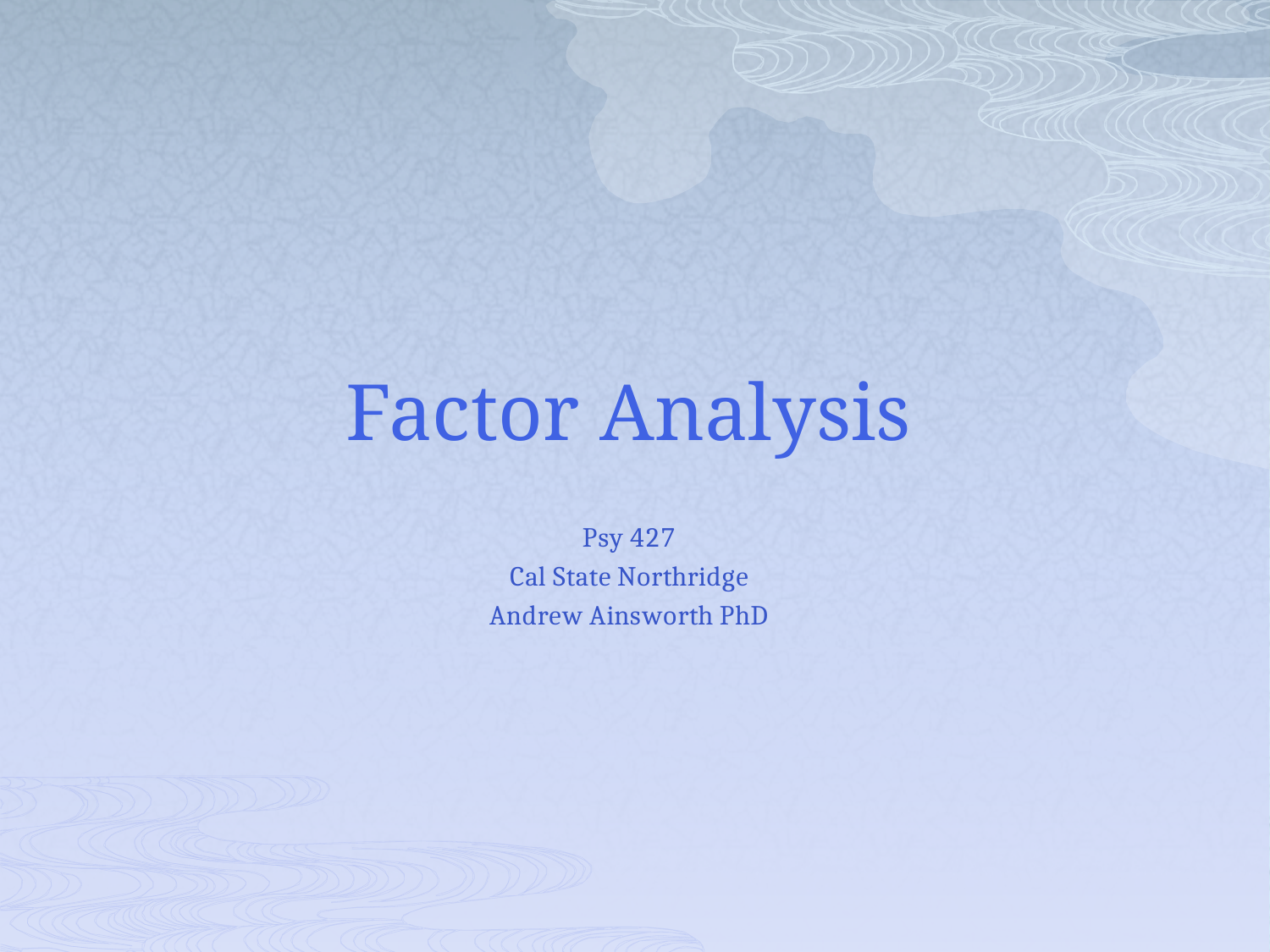

# Factor Analysis
Psy 427
Cal State Northridge
Andrew Ainsworth PhD